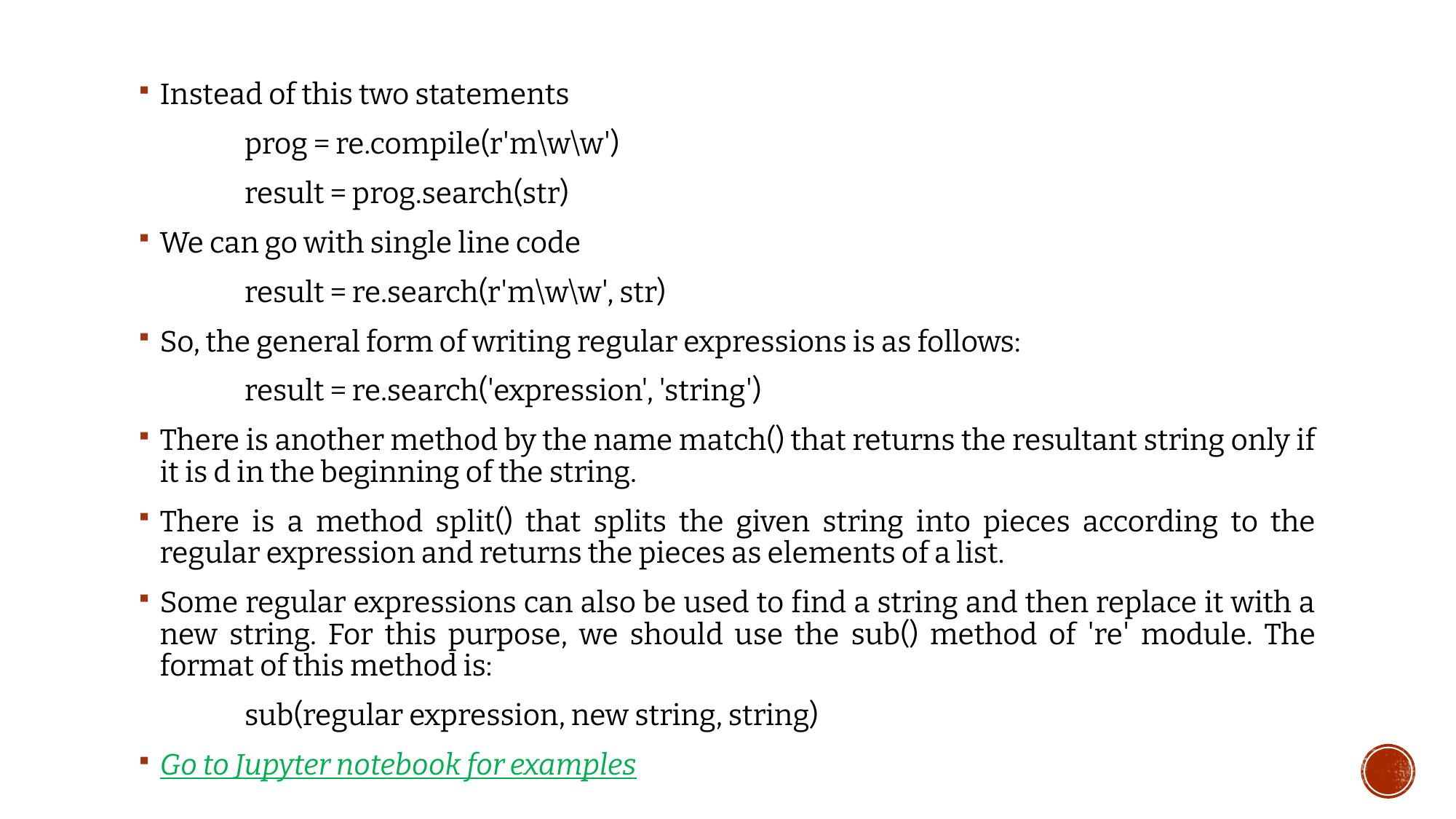

Instead of this two statements
	prog = re.compile(r'm\w\w')
	result = prog.search(str)
We can go with single line code
	result = re.search(r'm\w\w', str)
So, the general form of writing regular expressions is as follows:
	result = re.search('expression', 'string')
There is another method by the name match() that returns the resultant string only if it is d in the beginning of the string.
There is a method split() that splits the given string into pieces according to the regular expression and returns the pieces as elements of a list.
Some regular expressions can also be used to find a string and then replace it with a new string. For this purpose, we should use the sub() method of 're' module. The format of this method is:
	sub(regular expression, new string, string)
Go to Jupyter notebook for examples